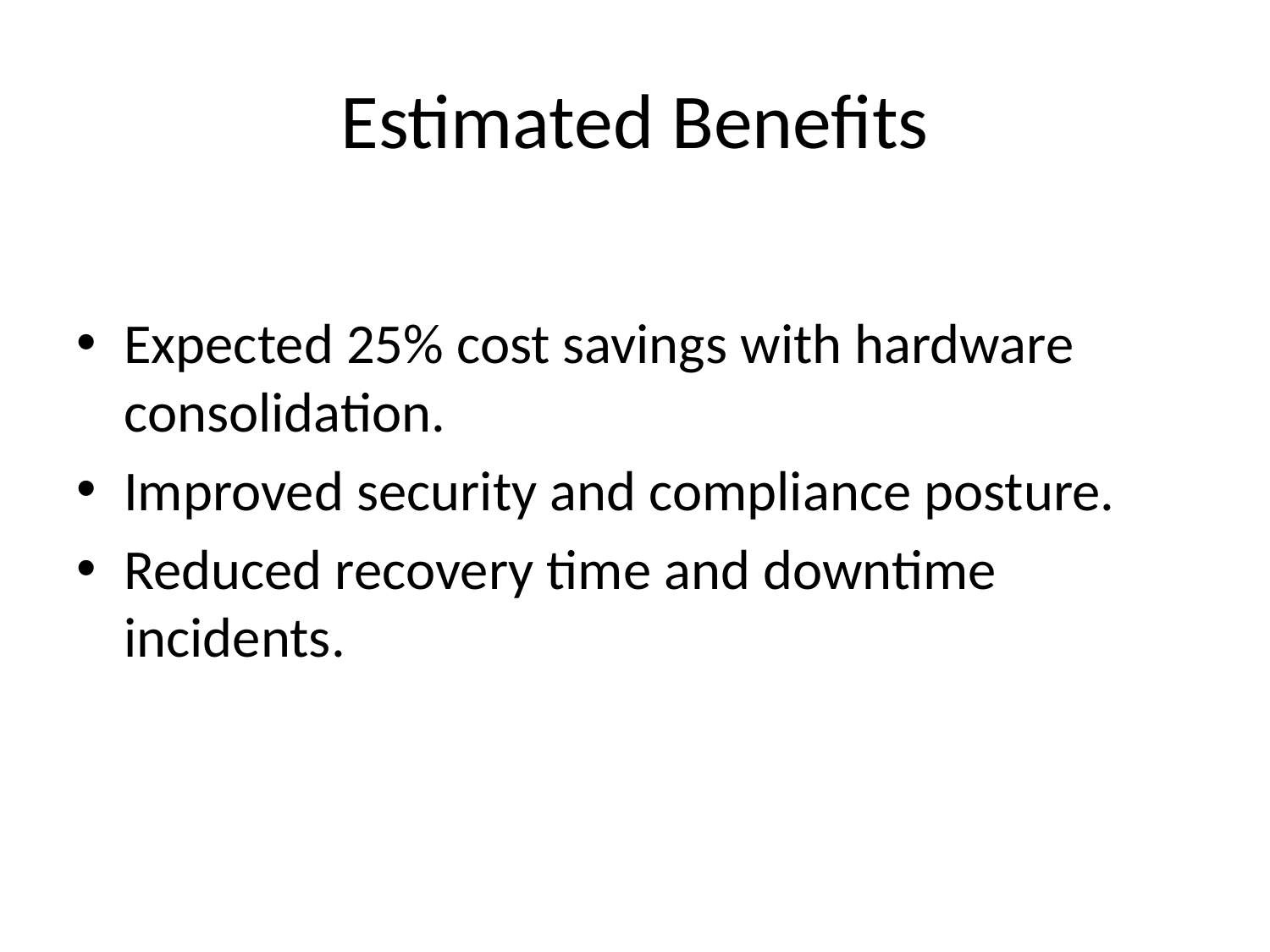

# Estimated Benefits

Expected 25% cost savings with hardware consolidation.
Improved security and compliance posture.
Reduced recovery time and downtime incidents.